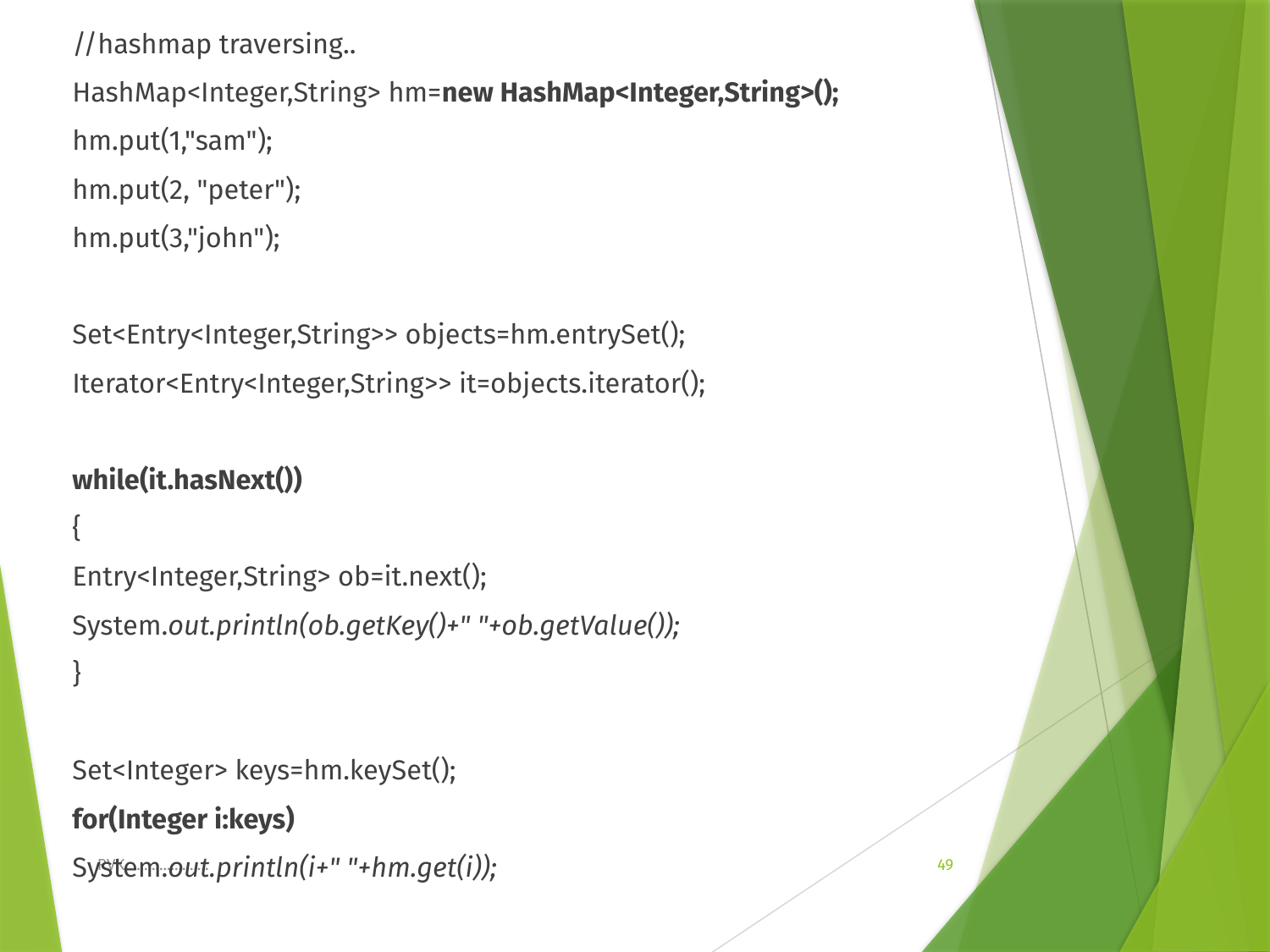

//hashmap traversing..
HashMap<Integer,String> hm=new HashMap<Integer,String>();
hm.put(1,"sam");
hm.put(2, "peter");
hm.put(3,"john");

Set<Entry<Integer,String>> objects=hm.entrySet();
Iterator<Entry<Integer,String>> it=objects.iterator();

while(it.hasNext())
{
Entry<Integer,String> ob=it.next();
System.out.println(ob.getKey()+" "+ob.getValue());
}

Set<Integer> keys=hm.keySet();
for(Integer i:keys)
System.out.println(i+" "+hm.get(i));
RVK......................
49